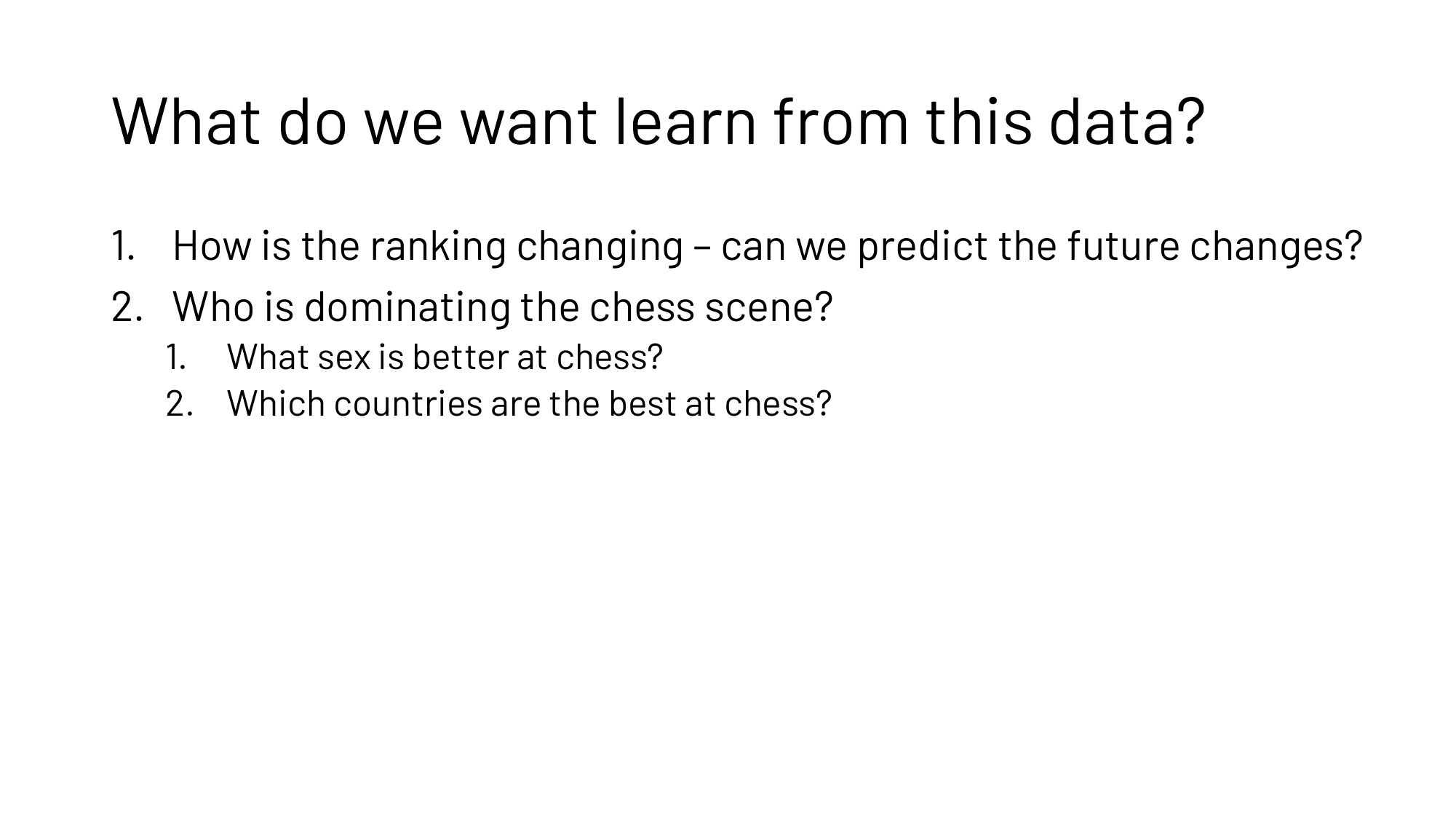

# What do we want learn from this data?
How is the ranking changing – can we predict the future changes?
Who is dominating the chess scene?
What sex is better at chess?
Which countries are the best at chess?